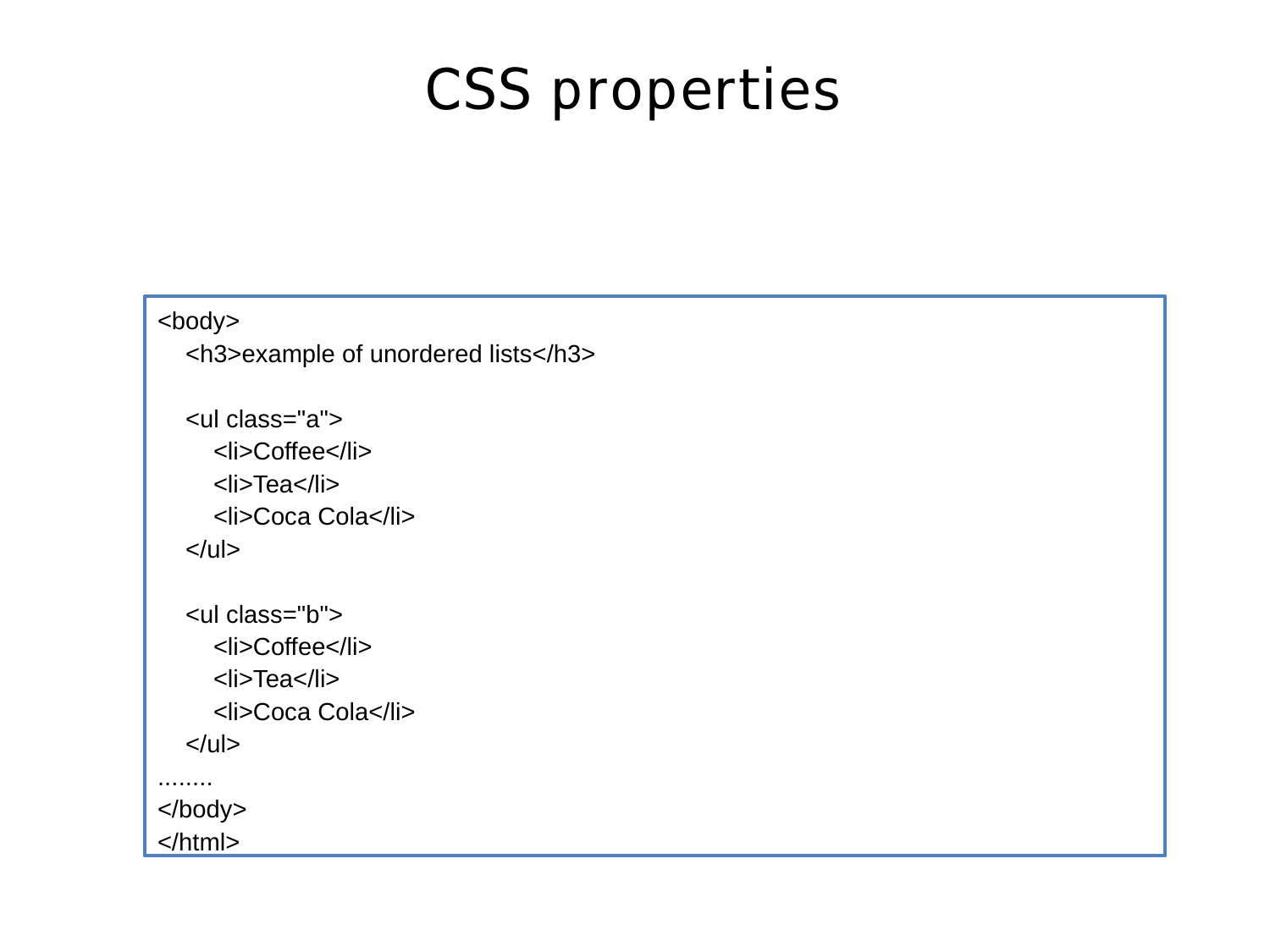

# CSS properties

<body>
    <h3>example of unordered lists</h3>

    <ul class="a">
        <li>Coffee</li>
        <li>Tea</li>
        <li>Coca Cola</li>
    </ul>

    <ul class="b">
        <li>Coffee</li>
        <li>Tea</li>
        <li>Coca Cola</li>
    </ul>
........
</body>
</html>